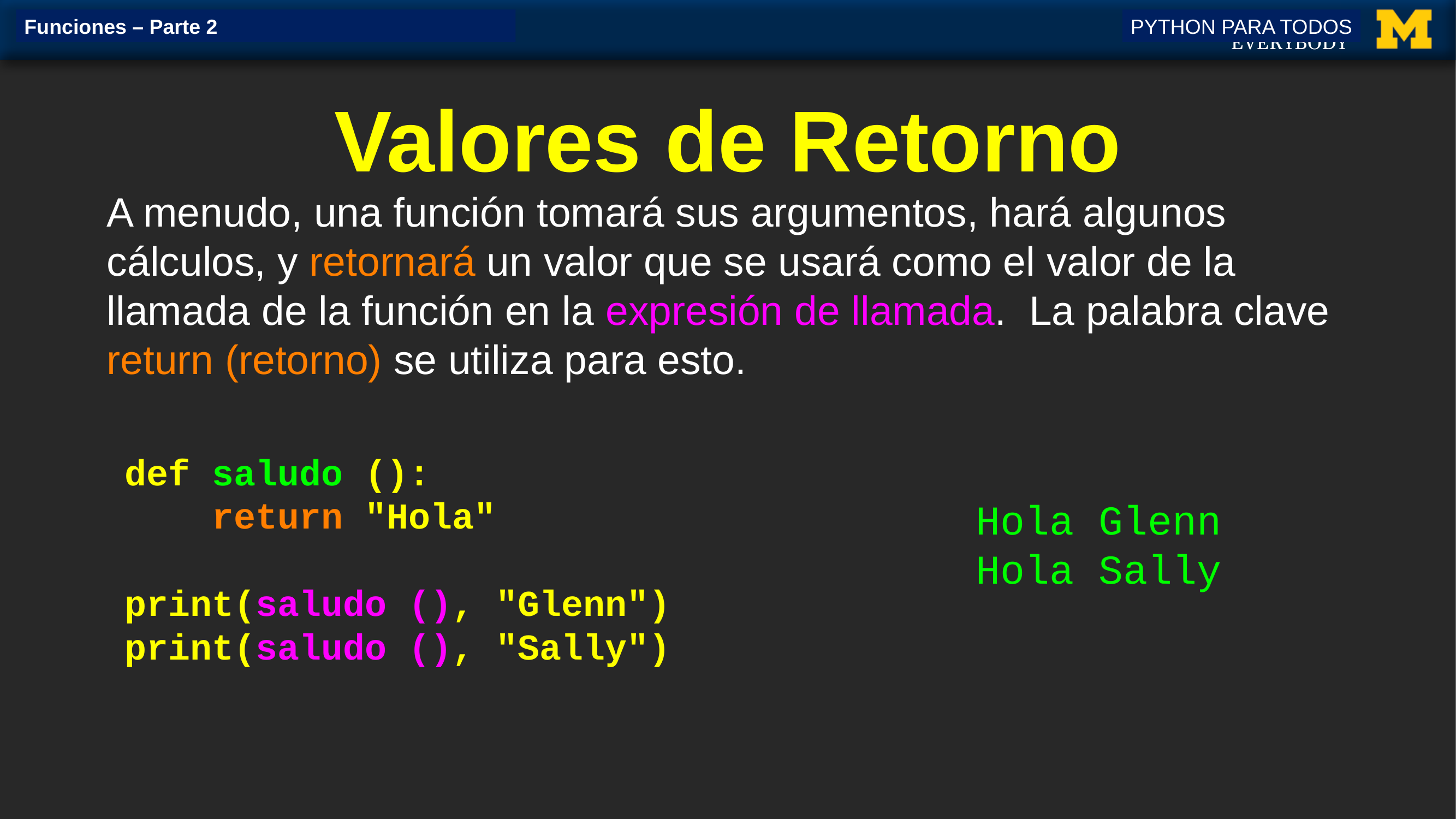

Funciones – Parte 2
PYTHON PARA TODOS
# Valores de Retorno
A menudo, una función tomará sus argumentos, hará algunos cálculos, y retornará un valor que se usará como el valor de la llamada de la función en la expresión de llamada.  La palabra clave return (retorno) se utiliza para esto.
def saludo ():
    return "Hola"

print(saludo (), "Glenn")
print(saludo (), "Sally")
Hola Glenn
Hola Sally